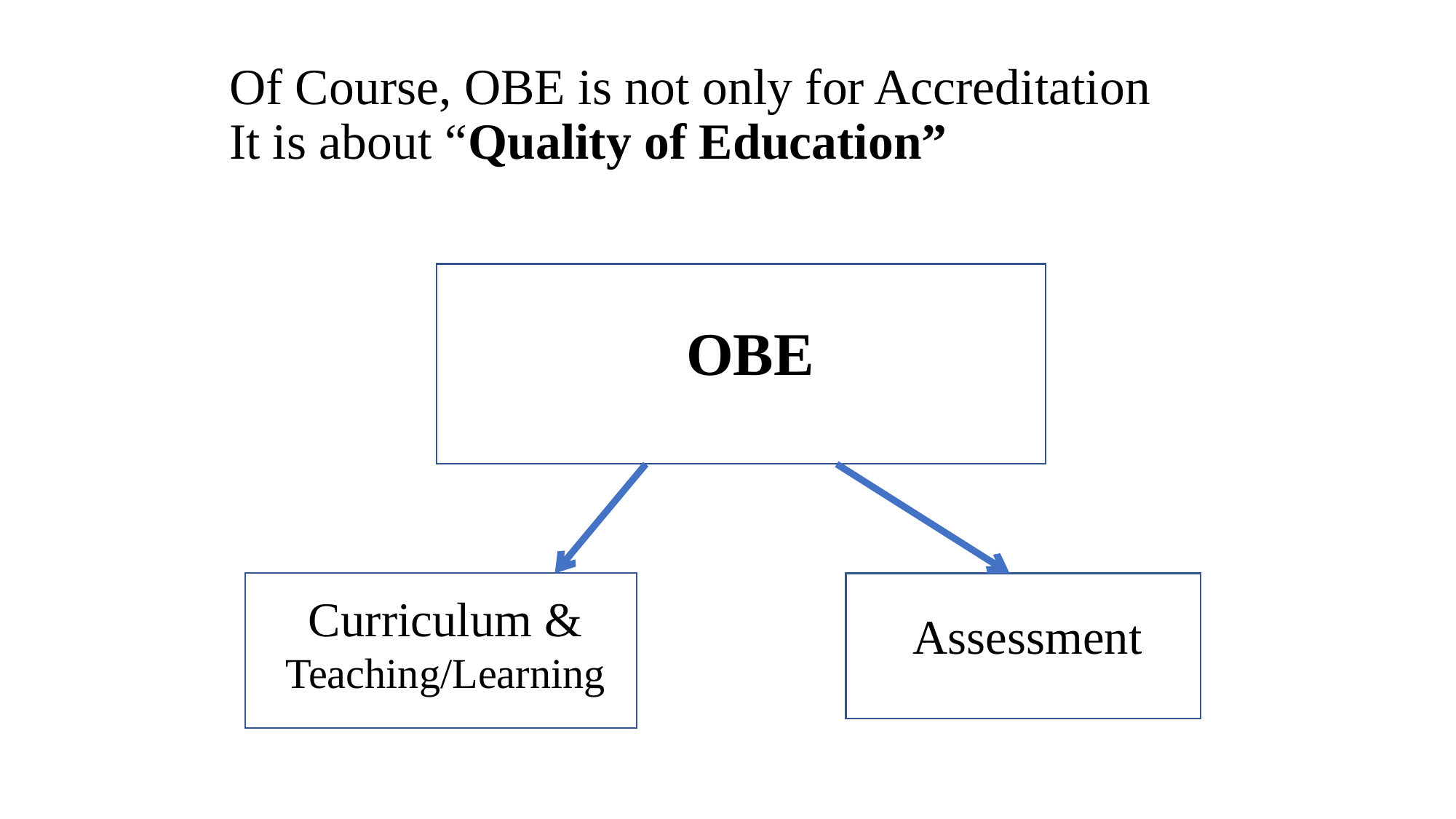

# Of Course, OBE is not only for Accreditation It is about “Quality of Education”
Curriculum
OBE

Curriculum &
Teaching/Learning

Assessment